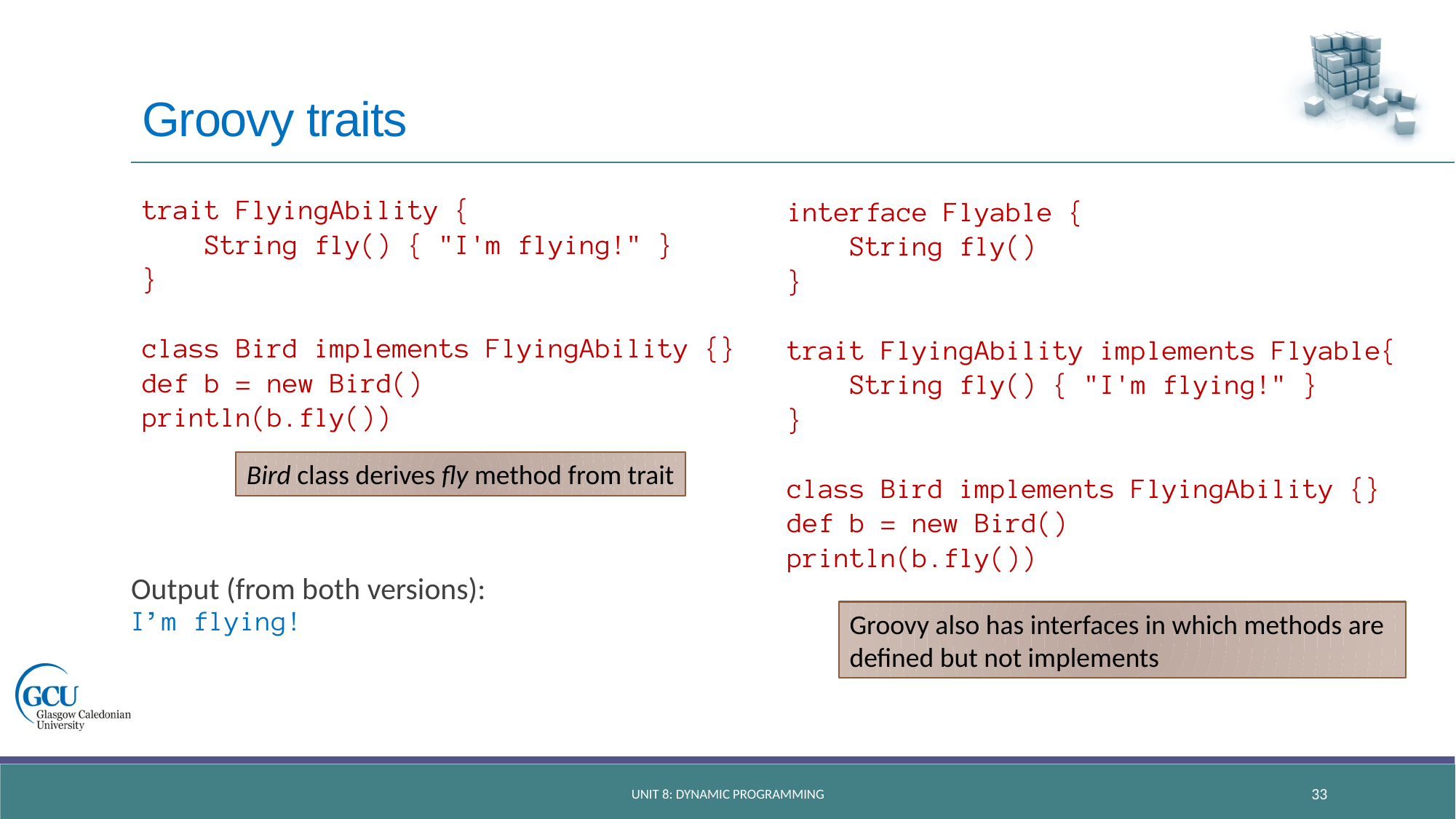

# Groovy traits
trait FlyingAbility {
    String fly() { "I'm flying!" }
}
class Bird implements FlyingAbility {}
def b = new Bird()
println(b.fly())

Output (from both versions):
I’m flying!
interface Flyable {
    String fly()
}
trait FlyingAbility implements Flyable{
    String fly() { "I'm flying!" }
}
class Bird implements FlyingAbility {}
def b = new Bird()
println(b.fly())
Bird class derives fly method from trait
Groovy also has interfaces in which methods are defined but not implements
unit 8: dynamic programming
33